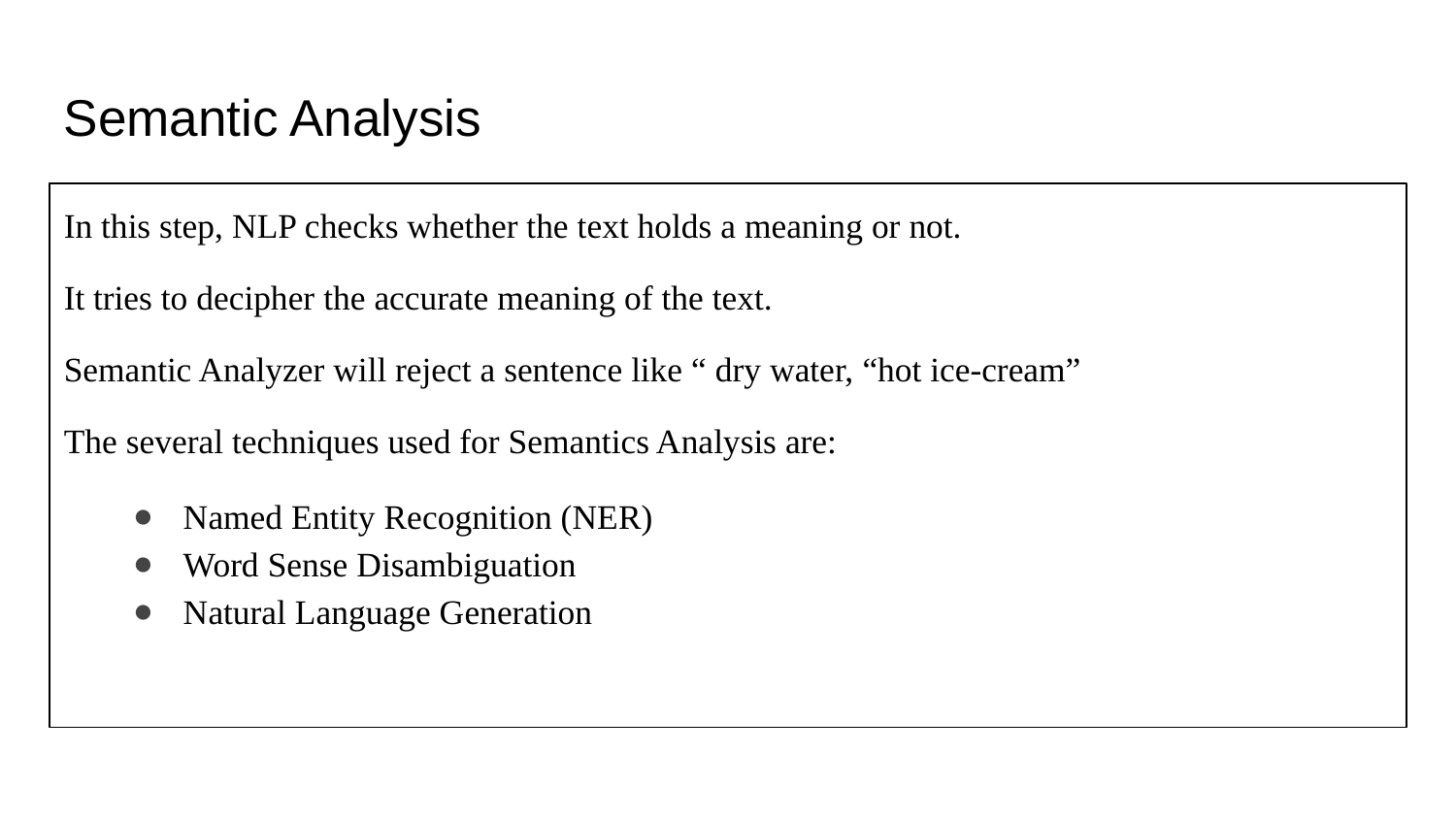

Semantic Analysis
In this step, NLP checks whether the text holds a meaning or not.
It tries to decipher the accurate meaning of the text.
Semantic Analyzer will reject a sentence like “ dry water, “hot ice-cream”
The several techniques used for Semantics Analysis are:
Named Entity Recognition (NER)
Word Sense Disambiguation
Natural Language Generation